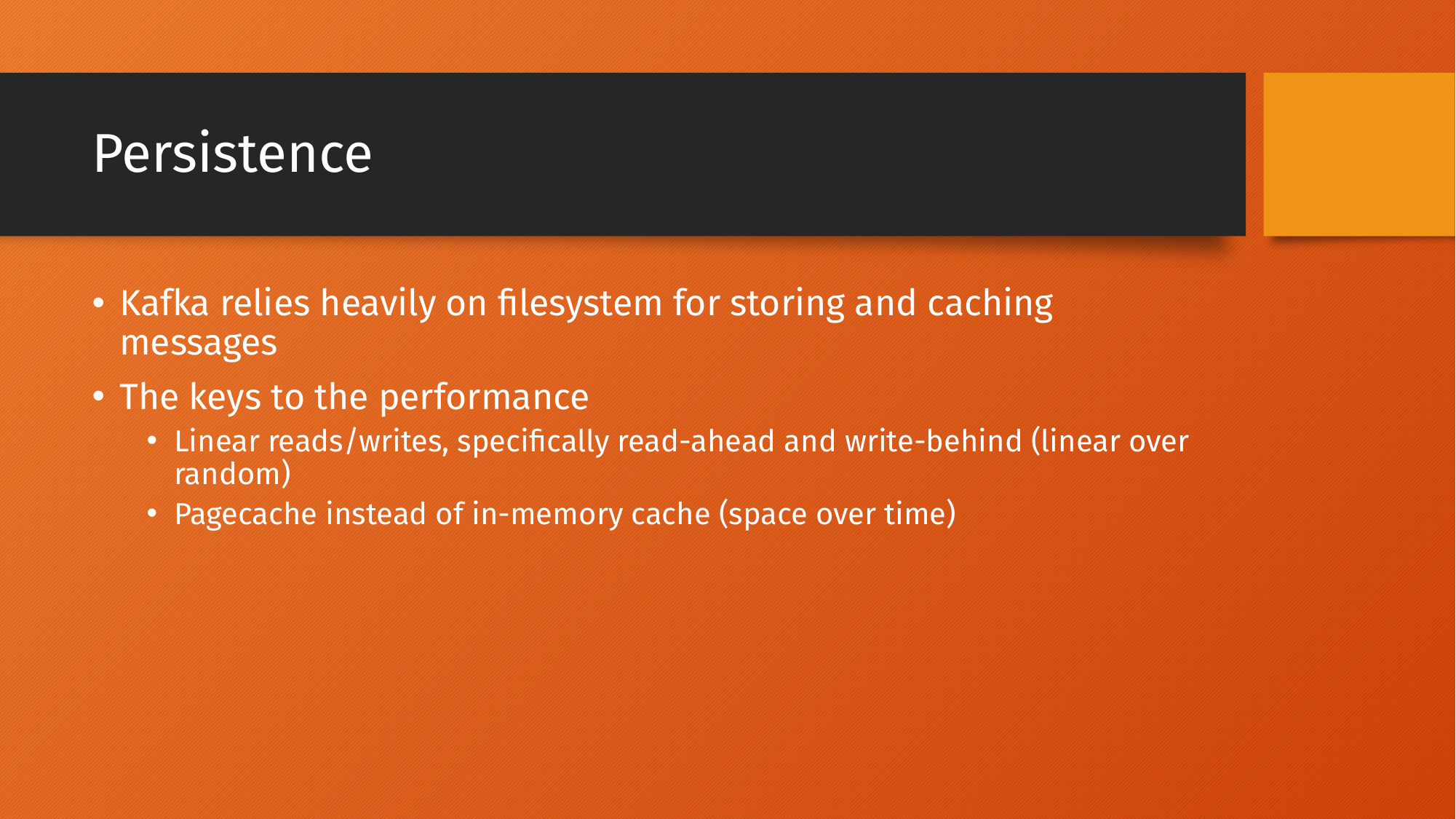

# Persistence
Kafka relies heavily on filesystem for storing and caching messages
The keys to the performance
Linear reads/writes, specifically read-ahead and write-behind (linear over random)
Pagecache instead of in-memory cache (space over time)